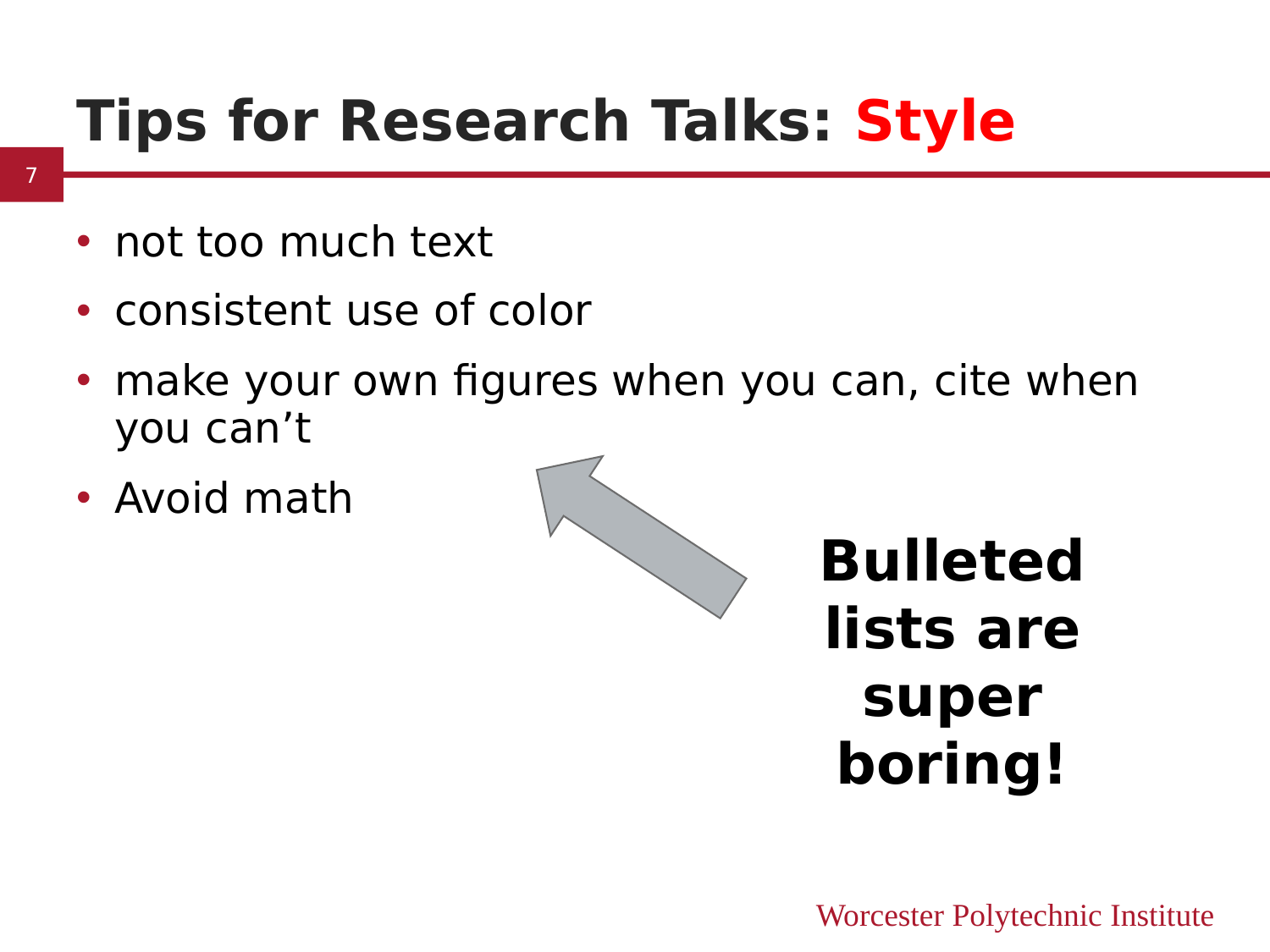

# Tips for Research Talks: Style
7
not too much text
consistent use of color
make your own figures when you can, cite when you can’t
Avoid math

Bulleted lists are super boring!